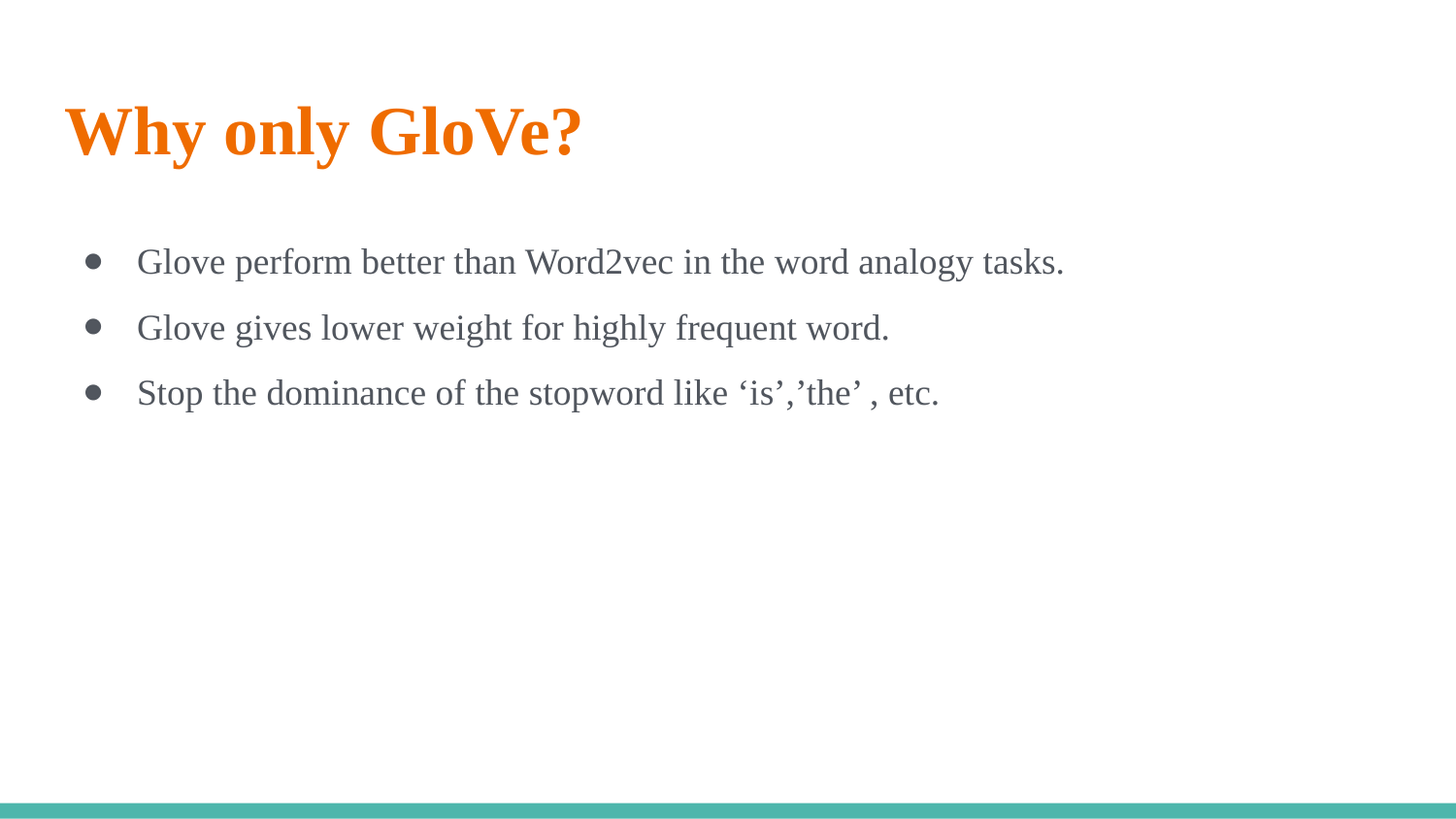

# Why only GloVe?
Glove perform better than Word2vec in the word analogy tasks.
Glove gives lower weight for highly frequent word.
Stop the dominance of the stopword like ‘is’,’the’ , etc.